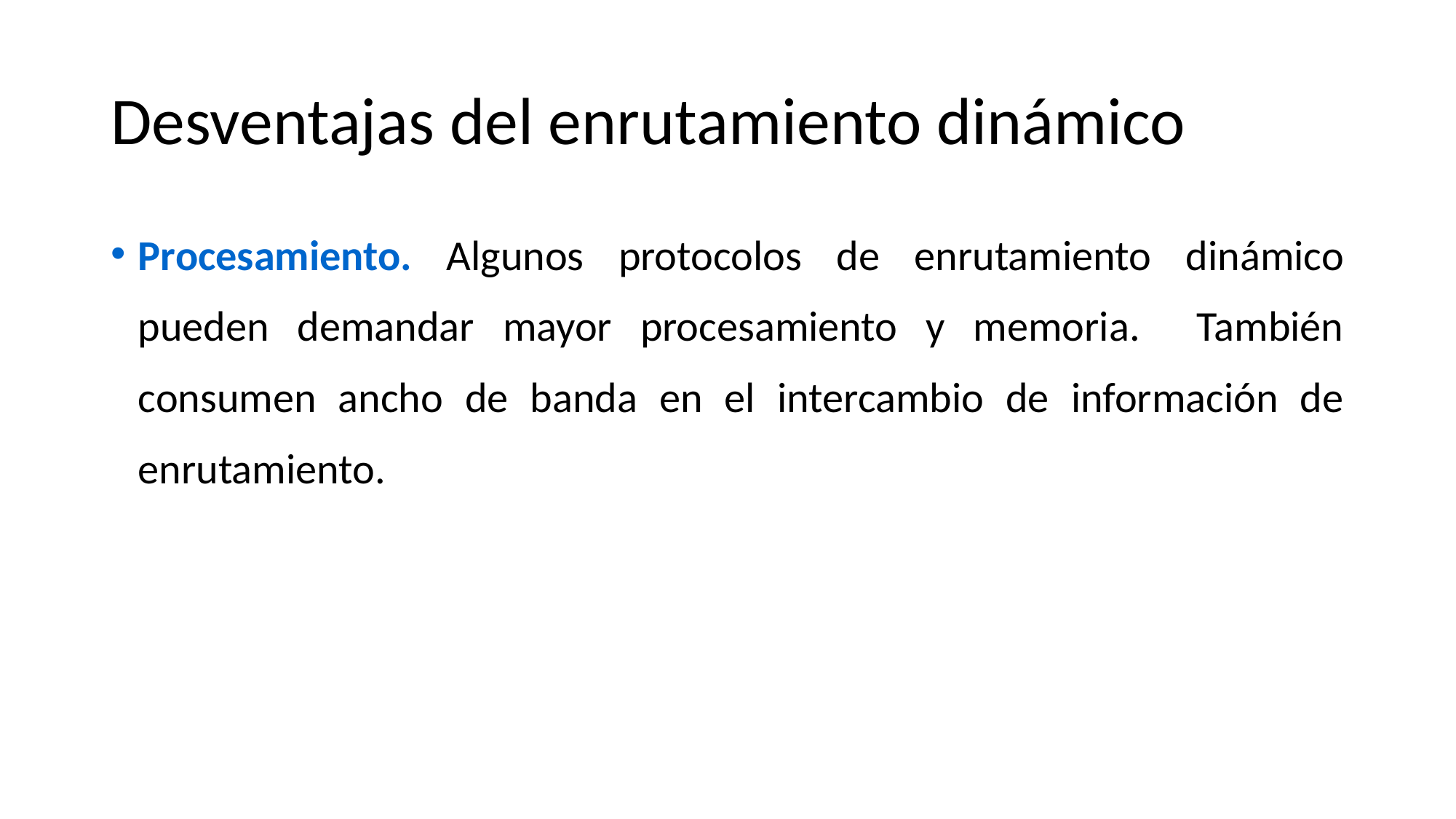

# Desventajas del enrutamiento dinámico
Procesamiento. Algunos protocolos de enrutamiento dinámico pueden demandar mayor procesamiento y memoria.  También consumen ancho de banda en el intercambio de información de enrutamiento.

martes, 29 de septiembre de 2020